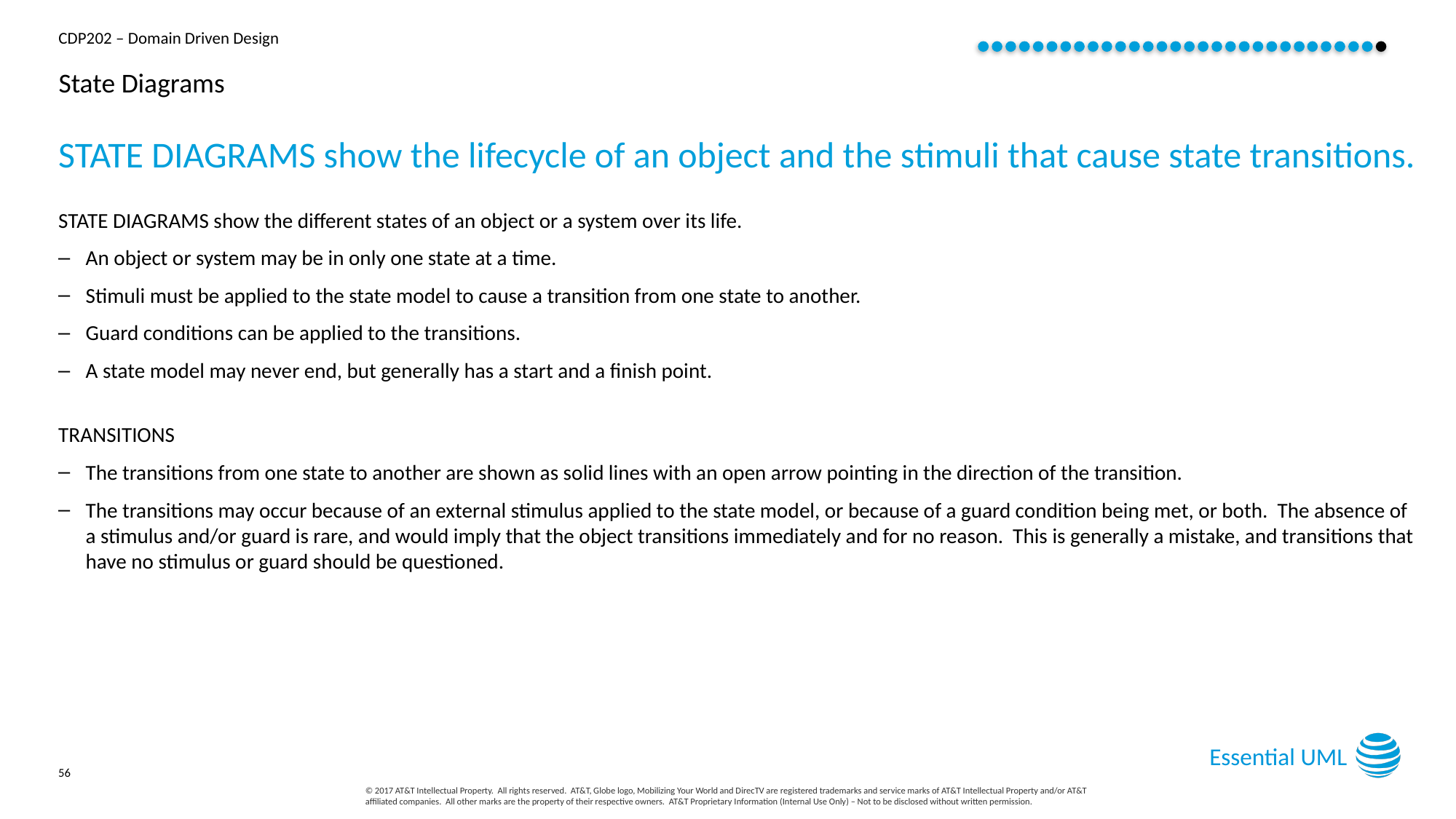

# State Diagrams
STATE DIAGRAMS show the lifecycle of an object and the stimuli that cause state transitions.

STATE DIAGRAMS show the different states of an object or a system over its life.
An object or system may be in only one state at a time.
Stimuli must be applied to the state model to cause a transition from one state to another.
Guard conditions can be applied to the transitions.
A state model may never end, but generally has a start and a finish point.

TRANSITIONS
The transitions from one state to another are shown as solid lines with an open arrow pointing in the direction of the transition.
The transitions may occur because of an external stimulus applied to the state model, or because of a guard condition being met, or both.  The absence of a stimulus and/or guard is rare, and would imply that the object transitions immediately and for no reason.  This is generally a mistake, and transitions that have no stimulus or guard should be questioned.

Essential UML
56